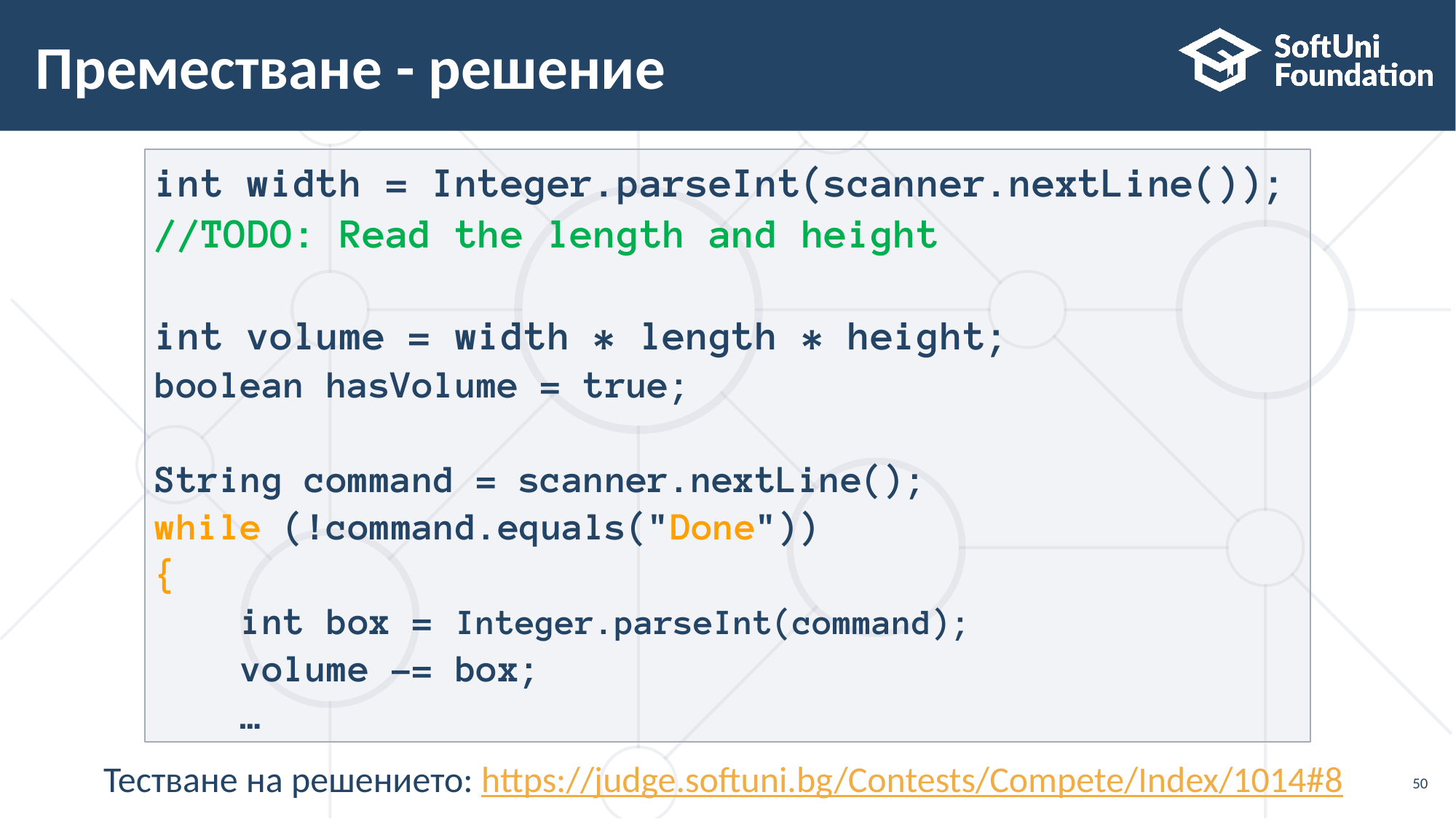

# Преместване - решение
int width = Integer.parseInt(scanner.nextLine());
//TODO: Read the length and height

int volume = width * length * height;
boolean hasVolume = true;

String command = scanner.nextLine();
while (!command.equals("Done"))
{
    int box = Integer.parseInt(command);
    volume -= box;
    …
Тестване на решението: https://judge.softuni.bg/Contests/Compete/Index/1014#8
50